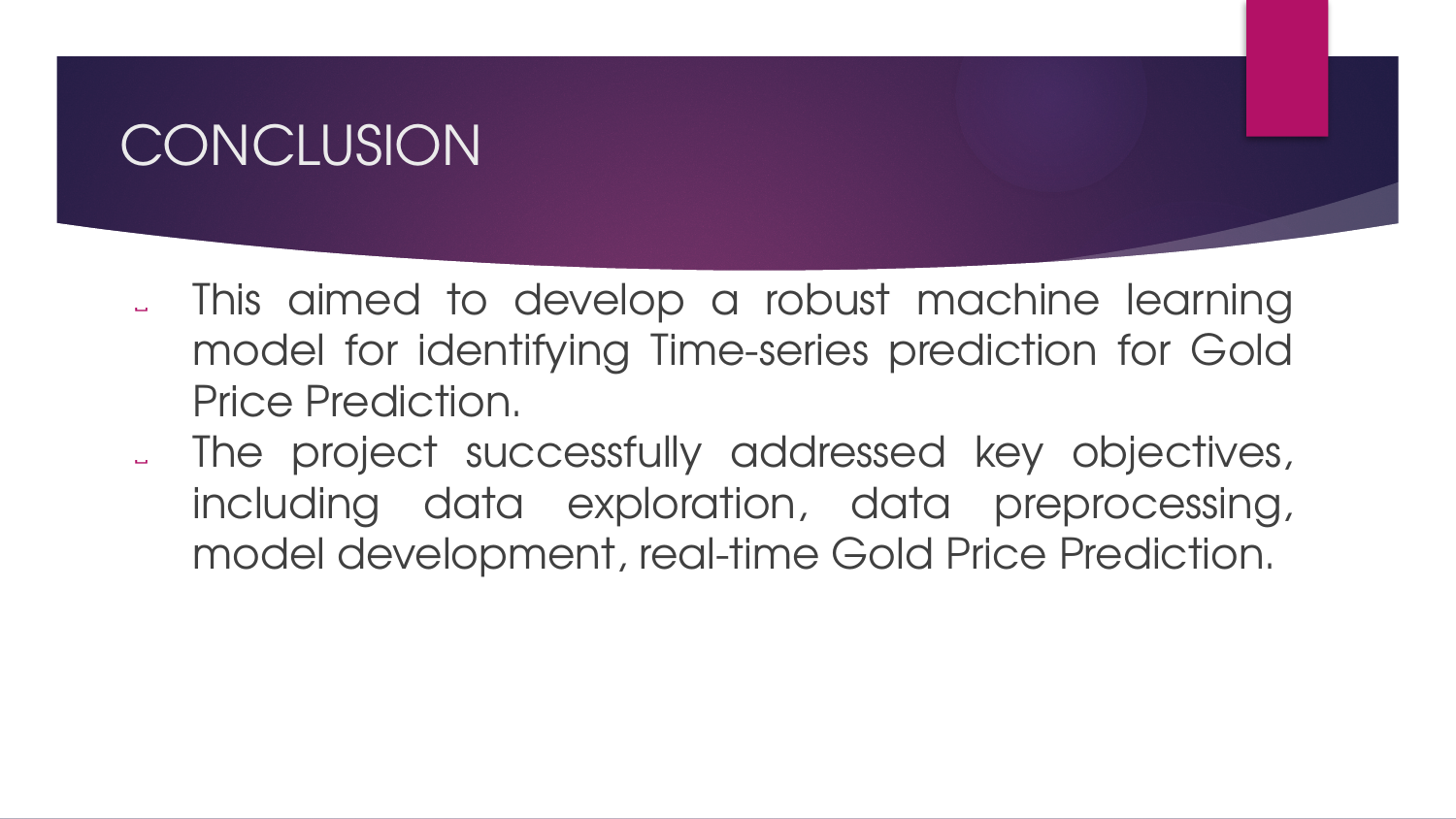

# CONCLUSION
This aimed to develop a robust machine learning model for identifying Time-series prediction for Gold Price Prediction.
The project successfully addressed key objectives, including data exploration, data preprocessing, model development, real-time Gold Price Prediction.